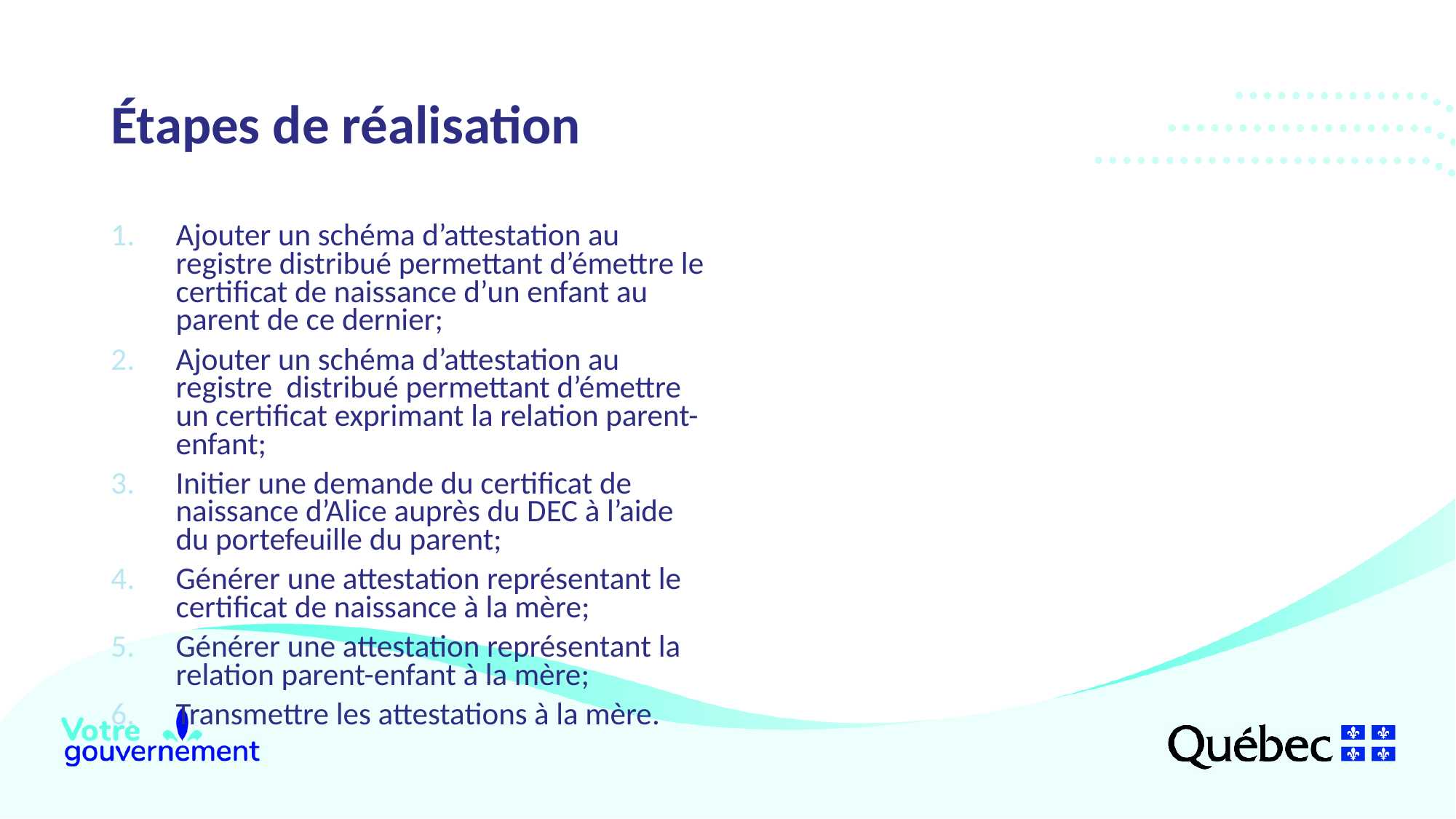

# Étapes de réalisation
Ajouter un schéma d’attestation au registre distribué permettant d’émettre le certificat de naissance d’un enfant au parent de ce dernier;
Ajouter un schéma d’attestation au registre  distribué permettant d’émettre un certificat exprimant la relation parent- enfant;
Initier une demande du certificat de naissance d’Alice auprès du DEC à l’aide du portefeuille du parent;
Générer une attestation représentant le certificat de naissance à la mère;
Générer une attestation représentant la relation parent-enfant à la mère;
Transmettre les attestations à la mère.